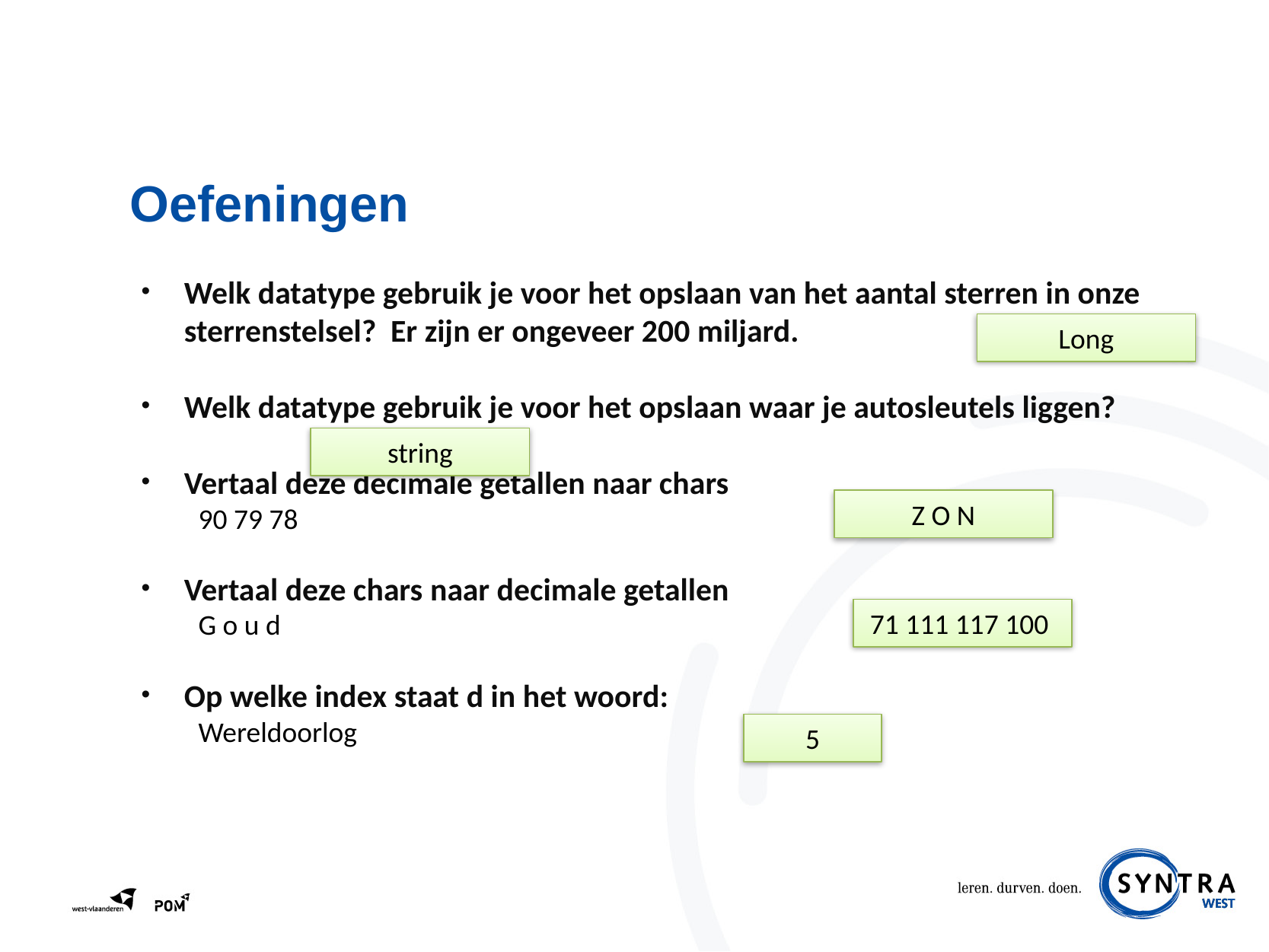

# Oefeningen
Welk datatype gebruik je voor het opslaan van het aantal sterren in onze sterrenstelsel?  Er zijn er ongeveer 200 miljard.

Welk datatype gebruik je voor het opslaan waar je autosleutels liggen?

Vertaal deze decimale getallen naar chars
90 79 78

Vertaal deze chars naar decimale getallen
G o u d

Op welke index staat d in het woord:
Wereldoorlog
Long
string
Z O N
71 111 117 100
5